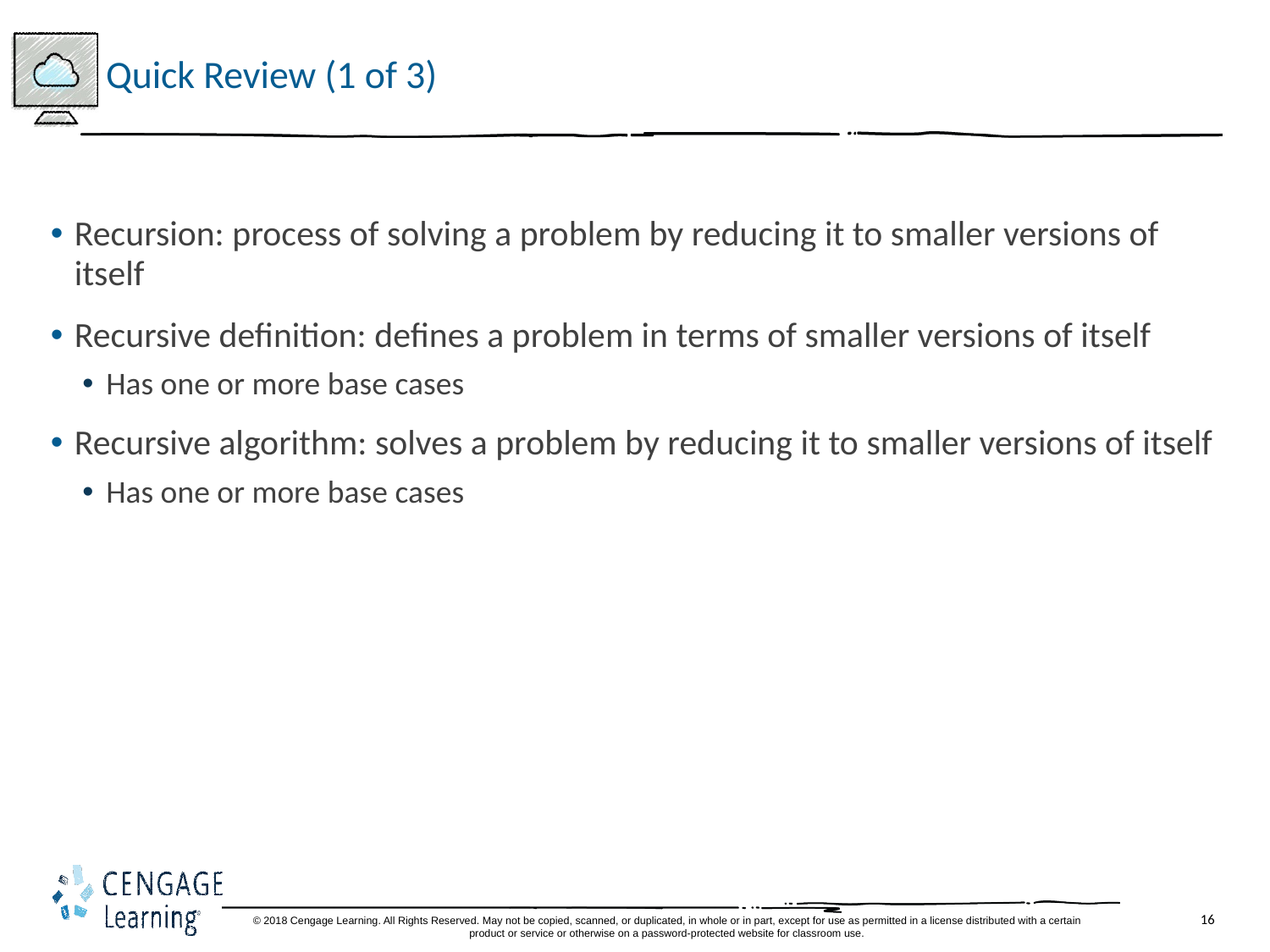

# Quick Review (1 of 3)
Recursion: process of solving a problem by reducing it to smaller versions of itself
Recursive definition: defines a problem in terms of smaller versions of itself
Has one or more base cases
Recursive algorithm: solves a problem by reducing it to smaller versions of itself
Has one or more base cases